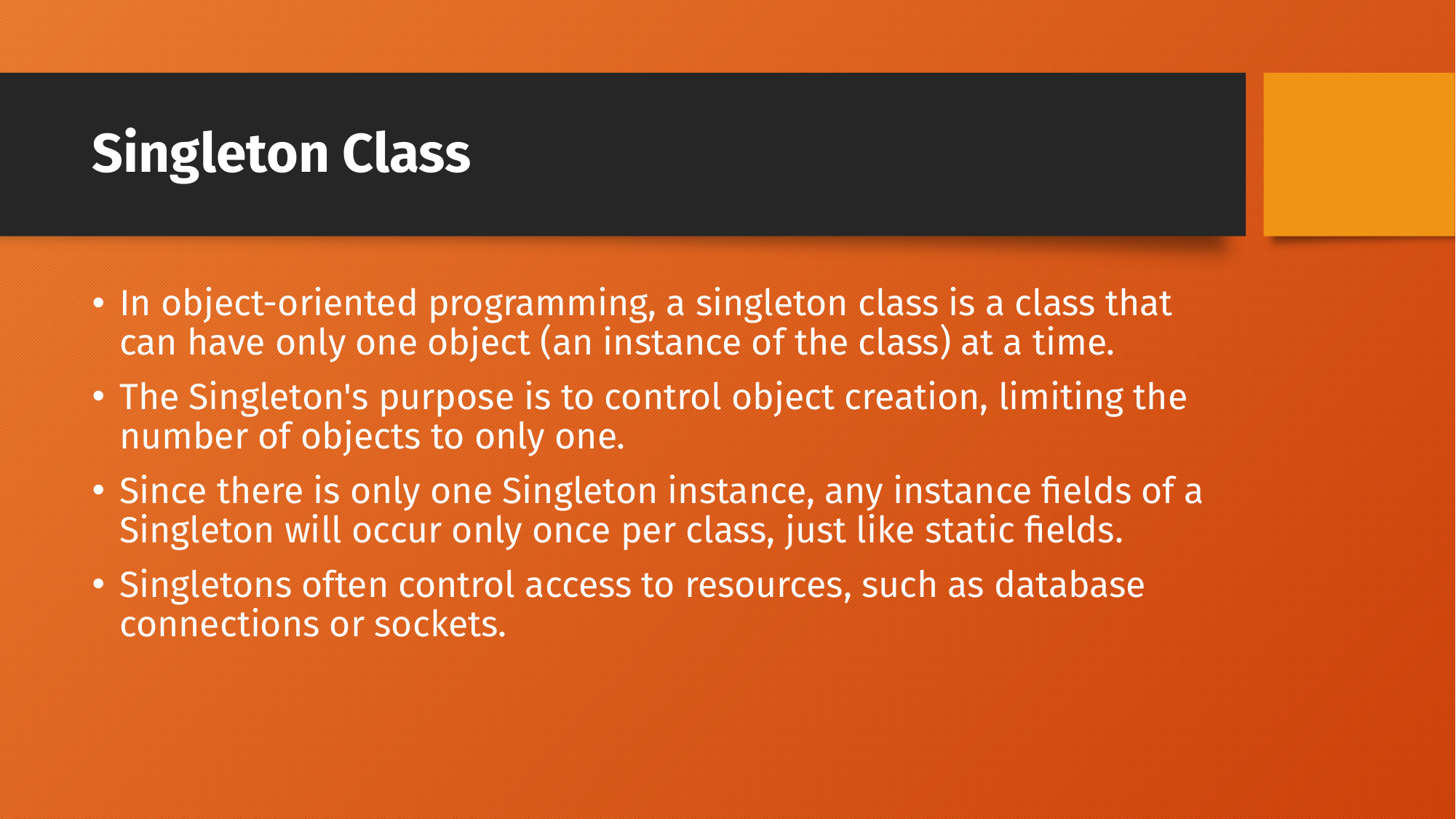

# Singleton Class
In object-oriented programming, a singleton class is a class that can have only one object (an instance of the class) at a time.
The Singleton's purpose is to control object creation, limiting the number of objects to only one.
Since there is only one Singleton instance, any instance fields of a Singleton will occur only once per class, just like static fields.
Singletons often control access to resources, such as database connections or sockets.